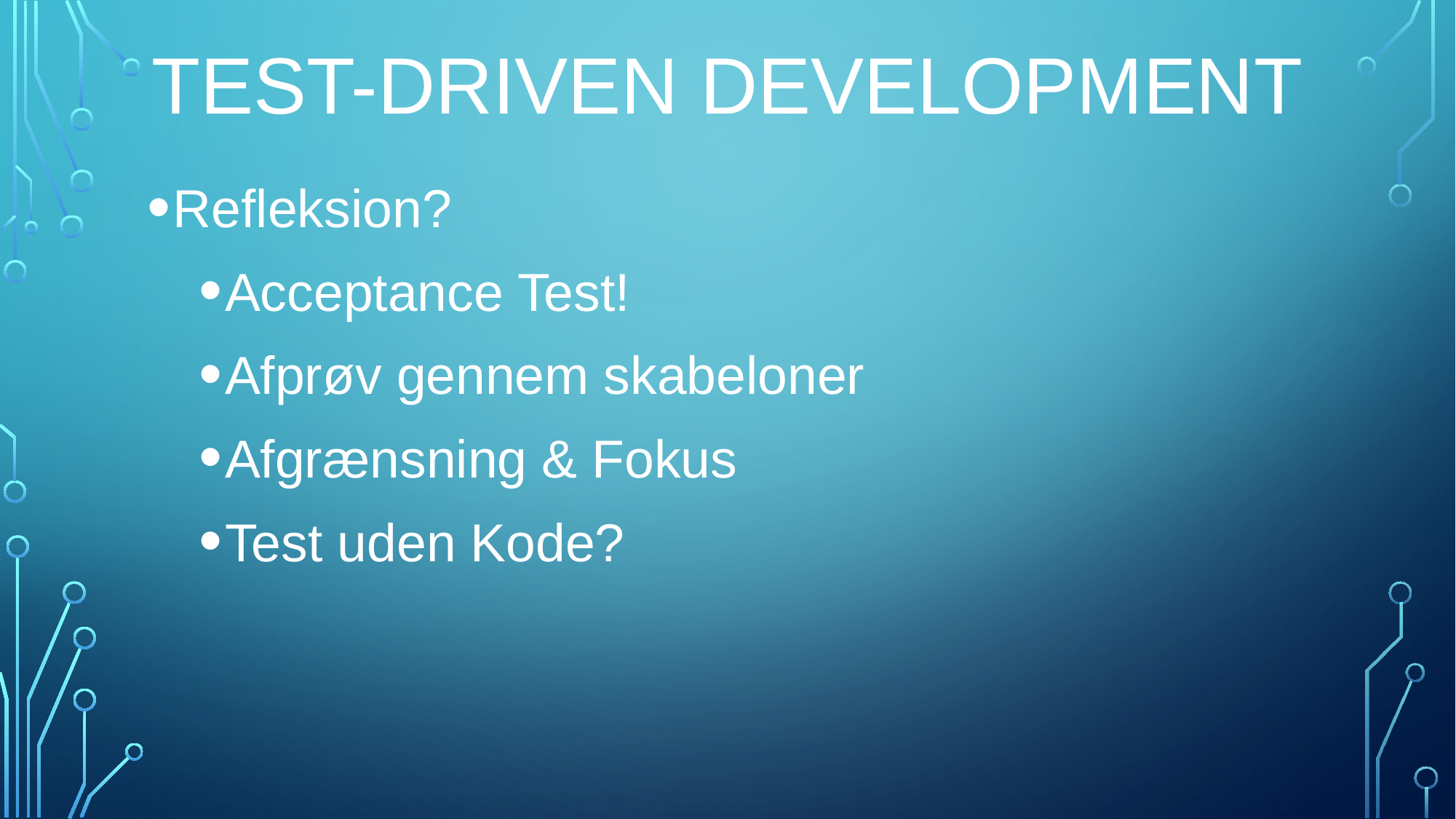

# Test-Driven Development
Refleksion?
Acceptance Test!
Afprøv gennem skabeloner
Afgrænsning & Fokus
Test uden Kode?